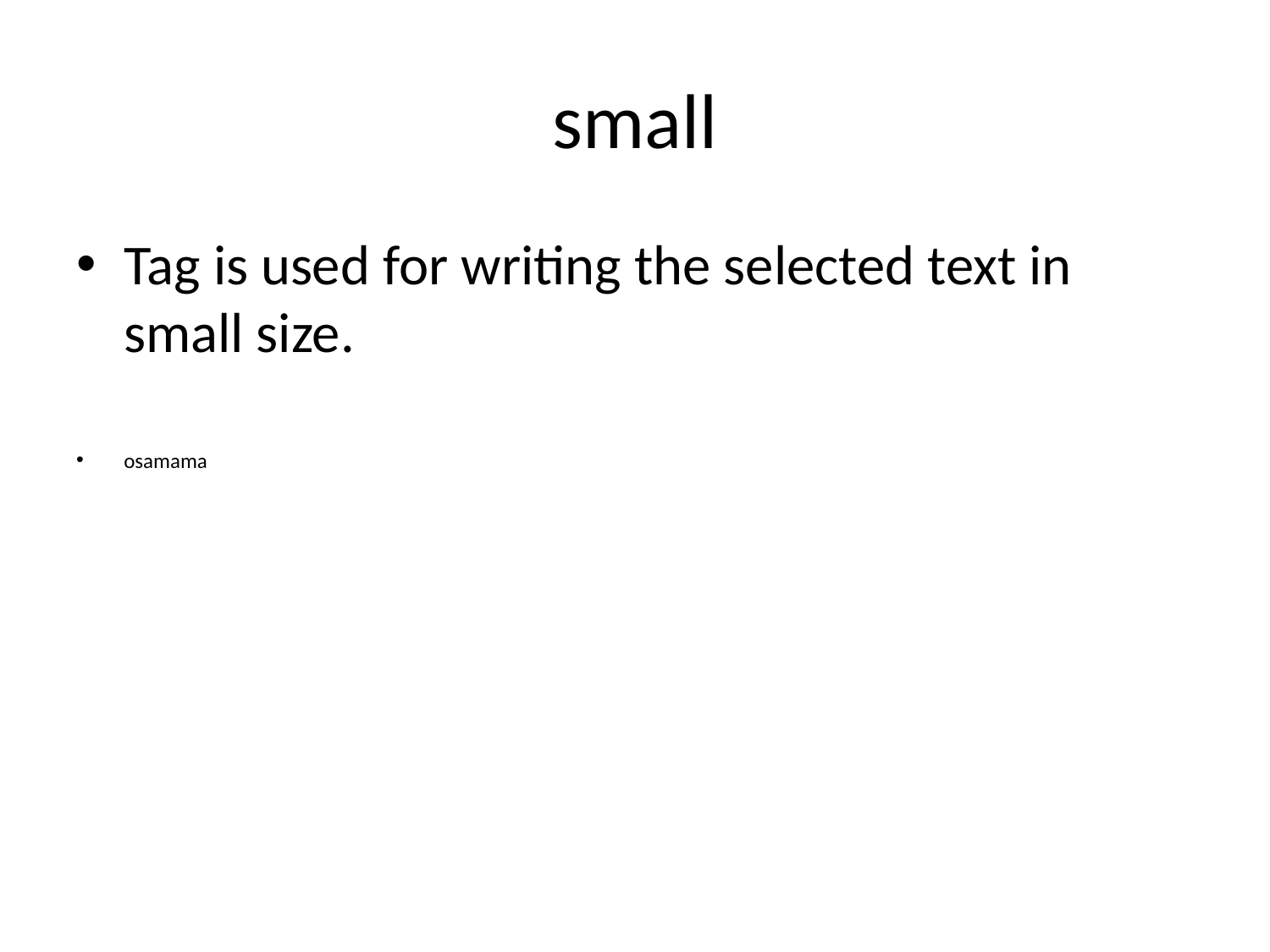

# small
Tag is used for writing the selected text in small size.

osamama